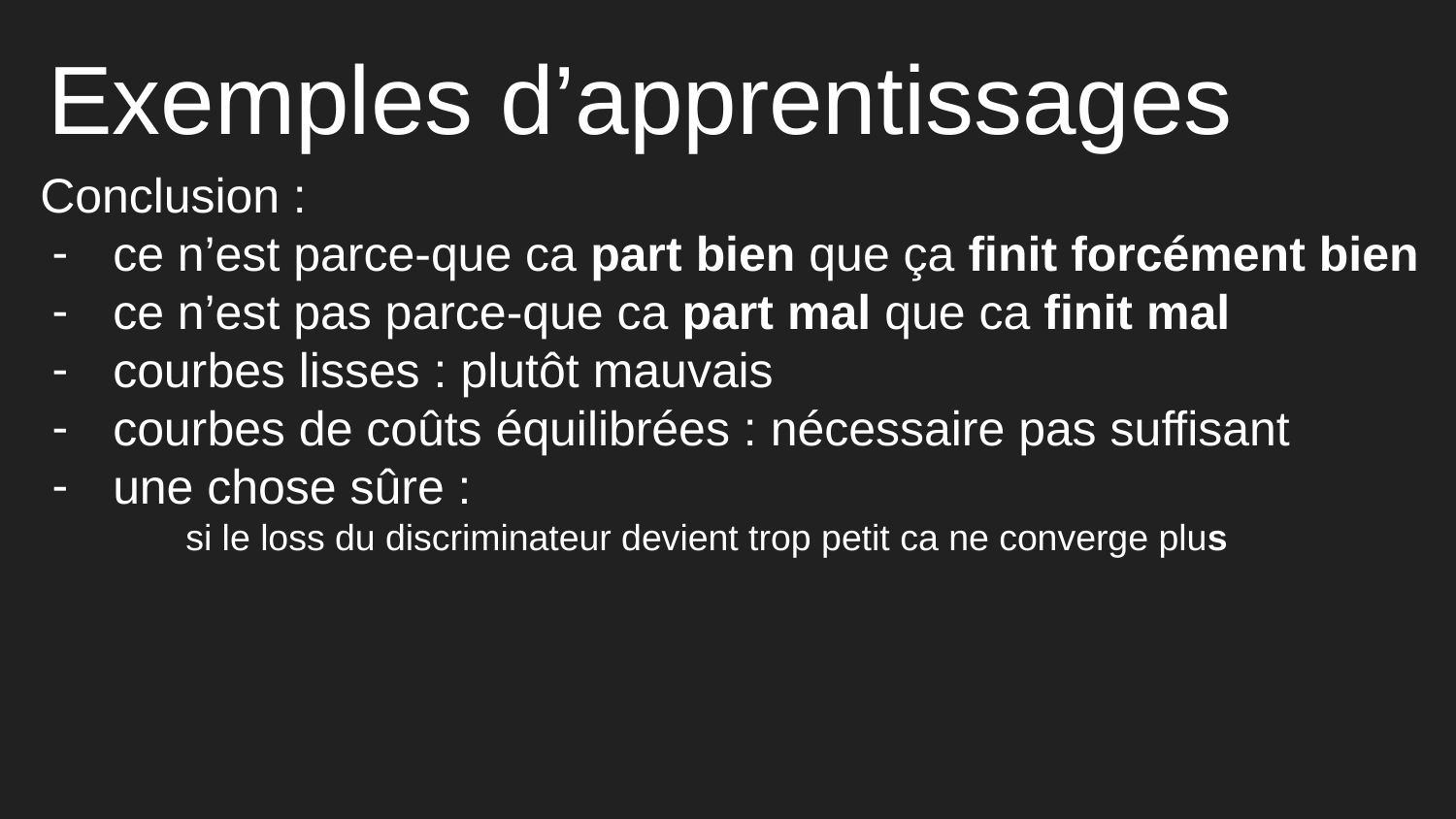

# Exemples d’apprentissages
Conclusion :
ce n’est parce-que ca part bien que ça finit forcément bien
ce n’est pas parce-que ca part mal que ca finit mal
courbes lisses : plutôt mauvais
courbes de coûts équilibrées : nécessaire pas suffisant
une chose sûre :
si le loss du discriminateur devient trop petit ca ne converge plus